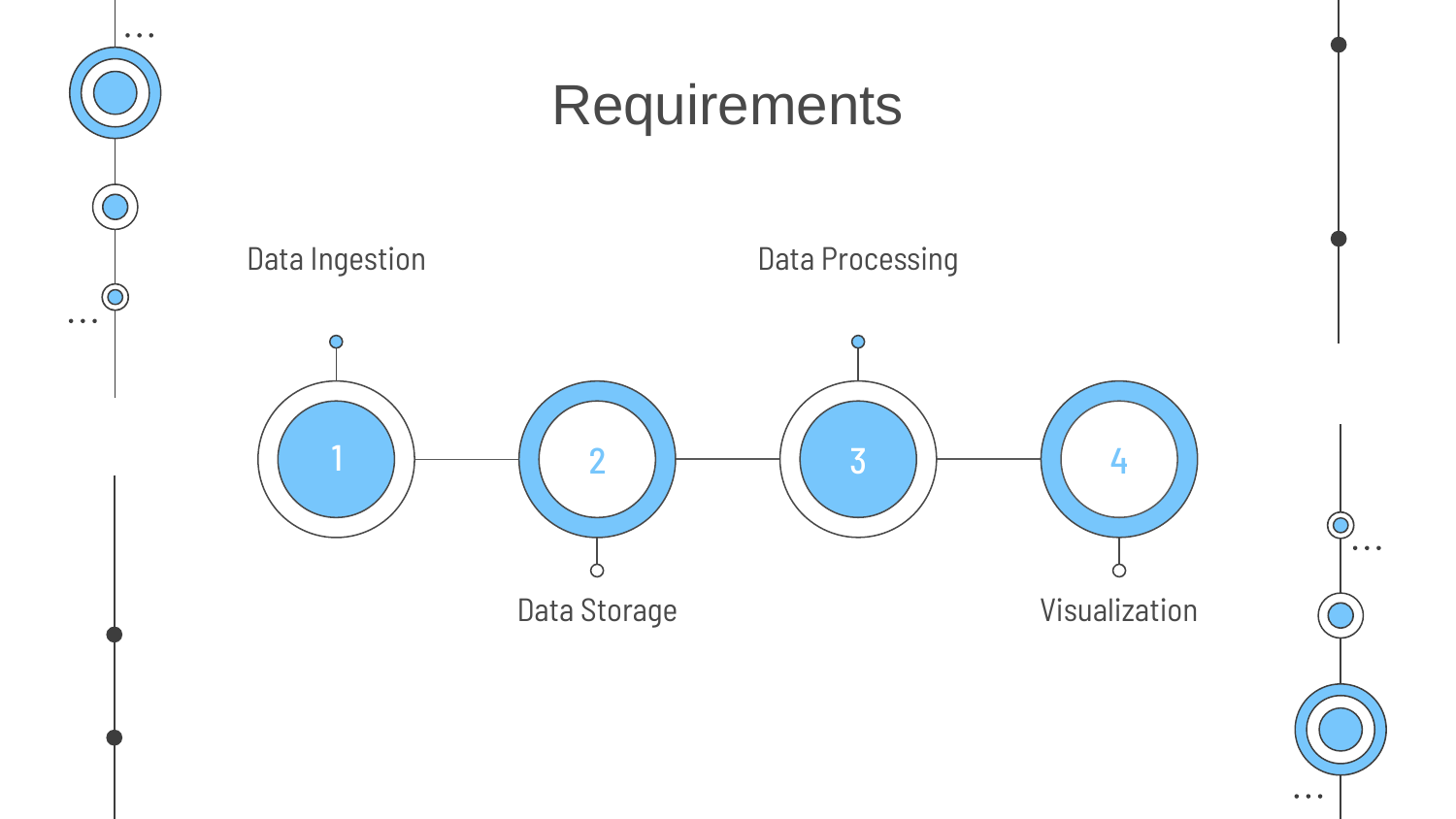

# Requirements
Data Ingestion
Data Processing

1
2
3
4
Data Storage
Visualization